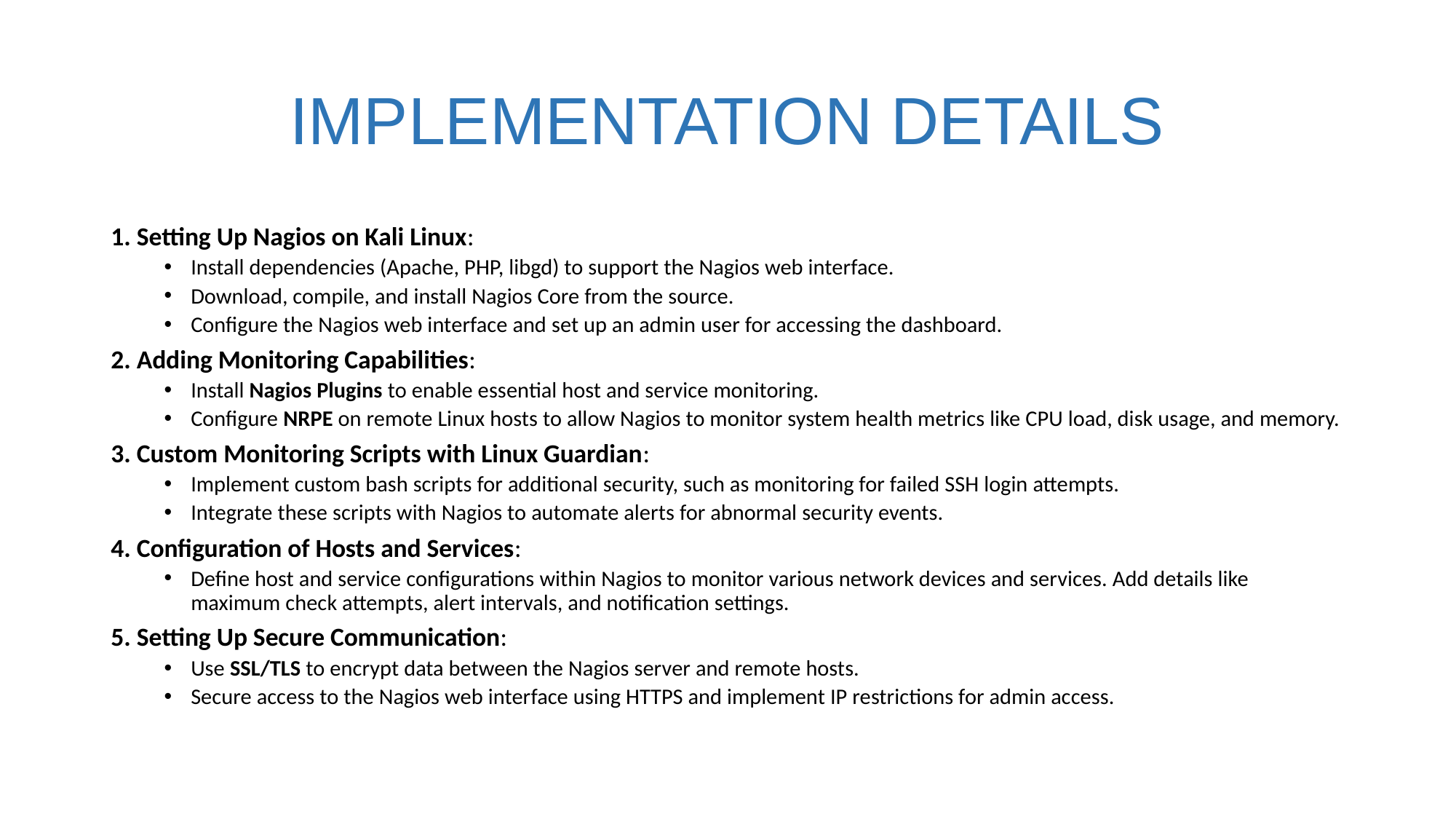

# IMPLEMENTATION DETAILS
1. Setting Up Nagios on Kali Linux:
Install dependencies (Apache, PHP, libgd) to support the Nagios web interface.
Download, compile, and install Nagios Core from the source.
Configure the Nagios web interface and set up an admin user for accessing the dashboard.
2. Adding Monitoring Capabilities:
Install Nagios Plugins to enable essential host and service monitoring.
Configure NRPE on remote Linux hosts to allow Nagios to monitor system health metrics like CPU load, disk usage, and memory.
3. Custom Monitoring Scripts with Linux Guardian:
Implement custom bash scripts for additional security, such as monitoring for failed SSH login attempts.
Integrate these scripts with Nagios to automate alerts for abnormal security events.
4. Configuration of Hosts and Services:
Define host and service configurations within Nagios to monitor various network devices and services. Add details like maximum check attempts, alert intervals, and notification settings.
5. Setting Up Secure Communication:
Use SSL/TLS to encrypt data between the Nagios server and remote hosts.
Secure access to the Nagios web interface using HTTPS and implement IP restrictions for admin access.